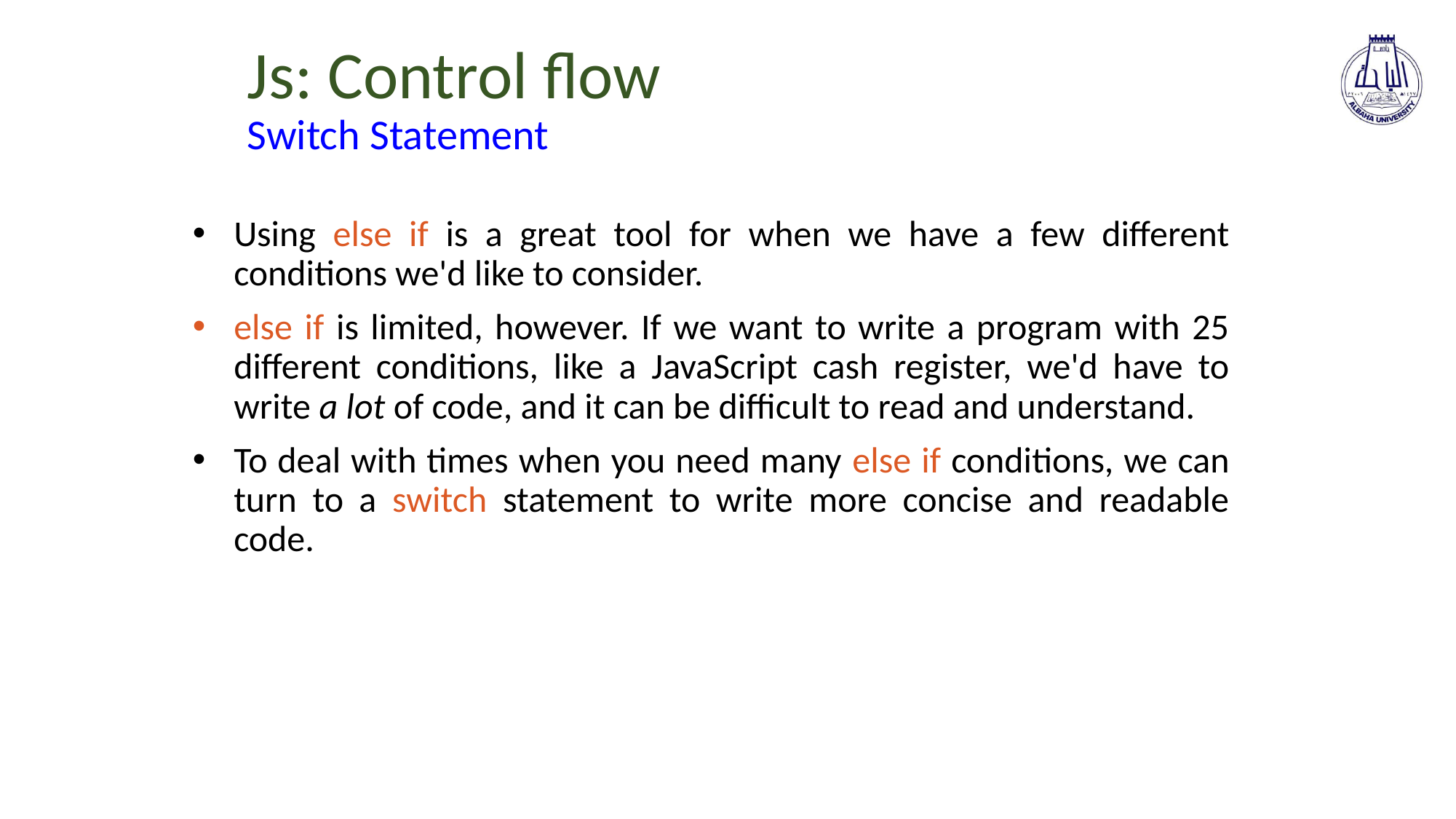

# Js: Control flow Switch Statement
Using else if is a great tool for when we have a few different conditions we'd like to consider.
else if is limited, however. If we want to write a program with 25 different conditions, like a JavaScript cash register, we'd have to write a lot of code, and it can be difficult to read and understand.
To deal with times when you need many else if conditions, we can turn to a switch statement to write more concise and readable code.